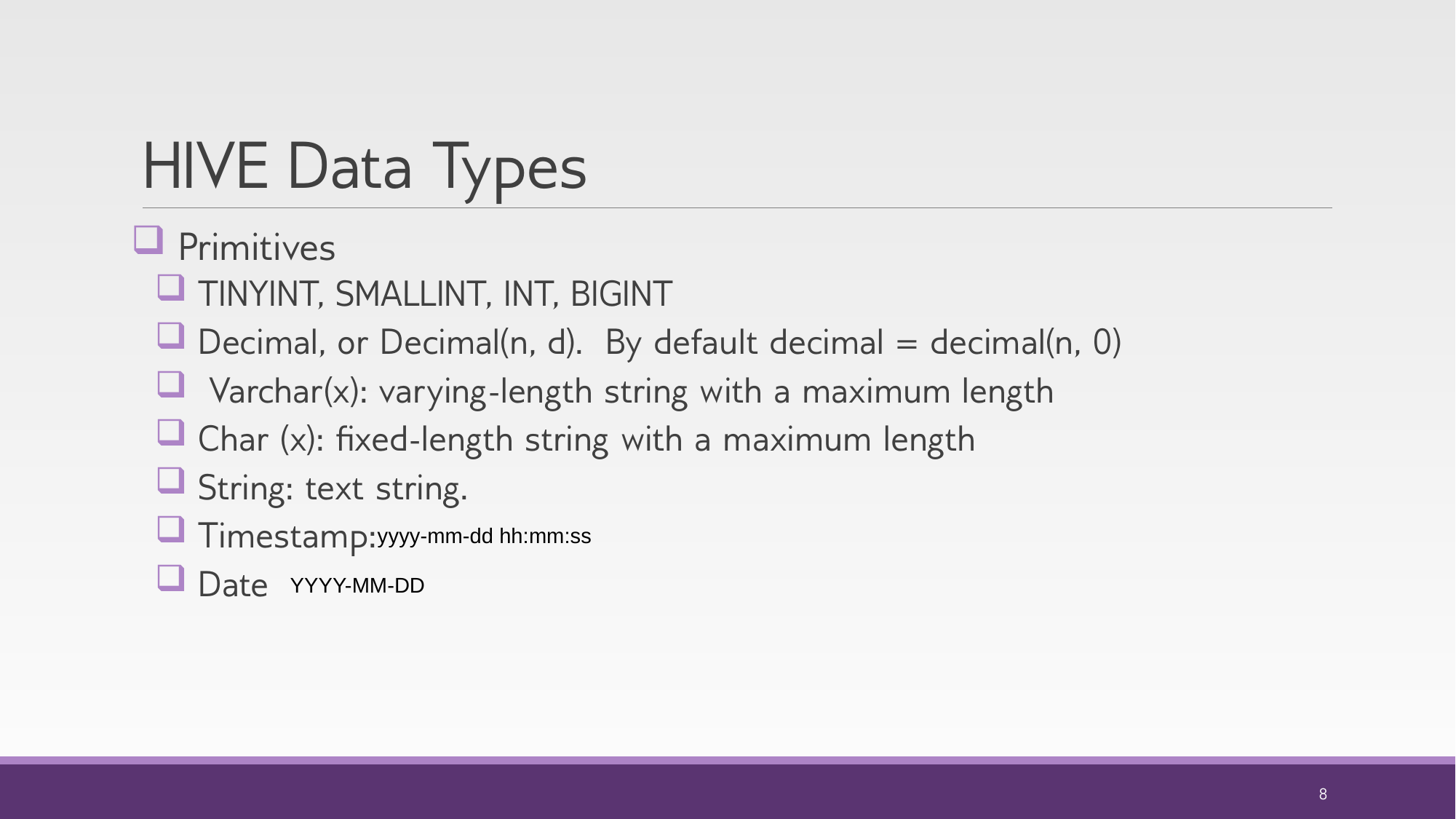

# HIVE Data Types
 Primitives
 TINYINT, SMALLINT, INT, BIGINT
 Decimal, or Decimal(n, d).  By default decimal = decimal(n, 0)
  Varchar(x): varying-length string with a maximum length
 Char (x): fixed-length string with a maximum length
 String: text string.
 Timestamp:
 Date
yyyy-mm-dd hh:mm:ss
YYYY-­MM-­DD
8